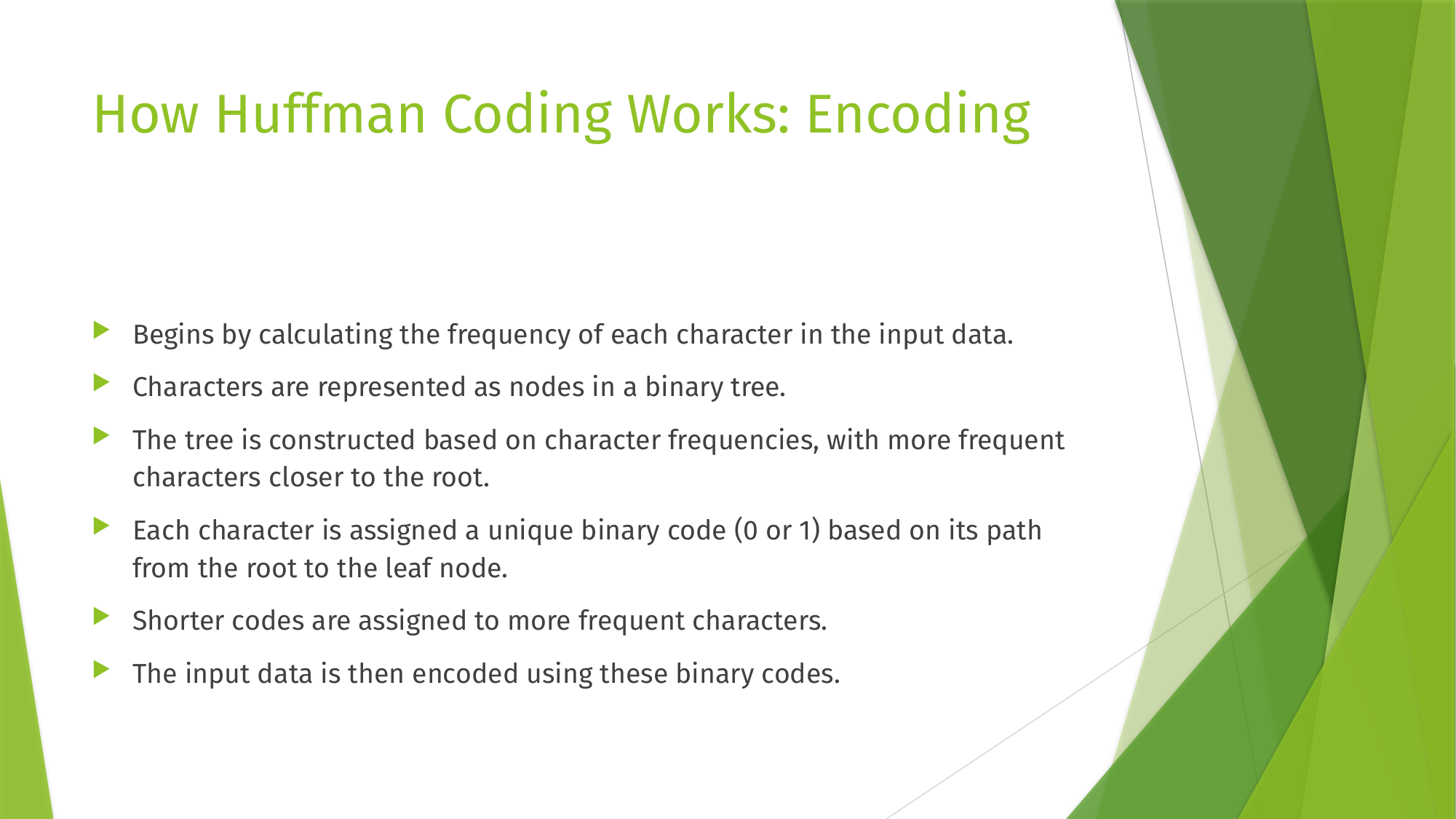

# How Huffman Coding Works: Encoding

Begins by calculating the frequency of each character in the input data.
Characters are represented as nodes in a binary tree.
The tree is constructed based on character frequencies, with more frequent characters closer to the root.
Each character is assigned a unique binary code (0 or 1) based on its path from the root to the leaf node.
Shorter codes are assigned to more frequent characters.
The input data is then encoded using these binary codes.